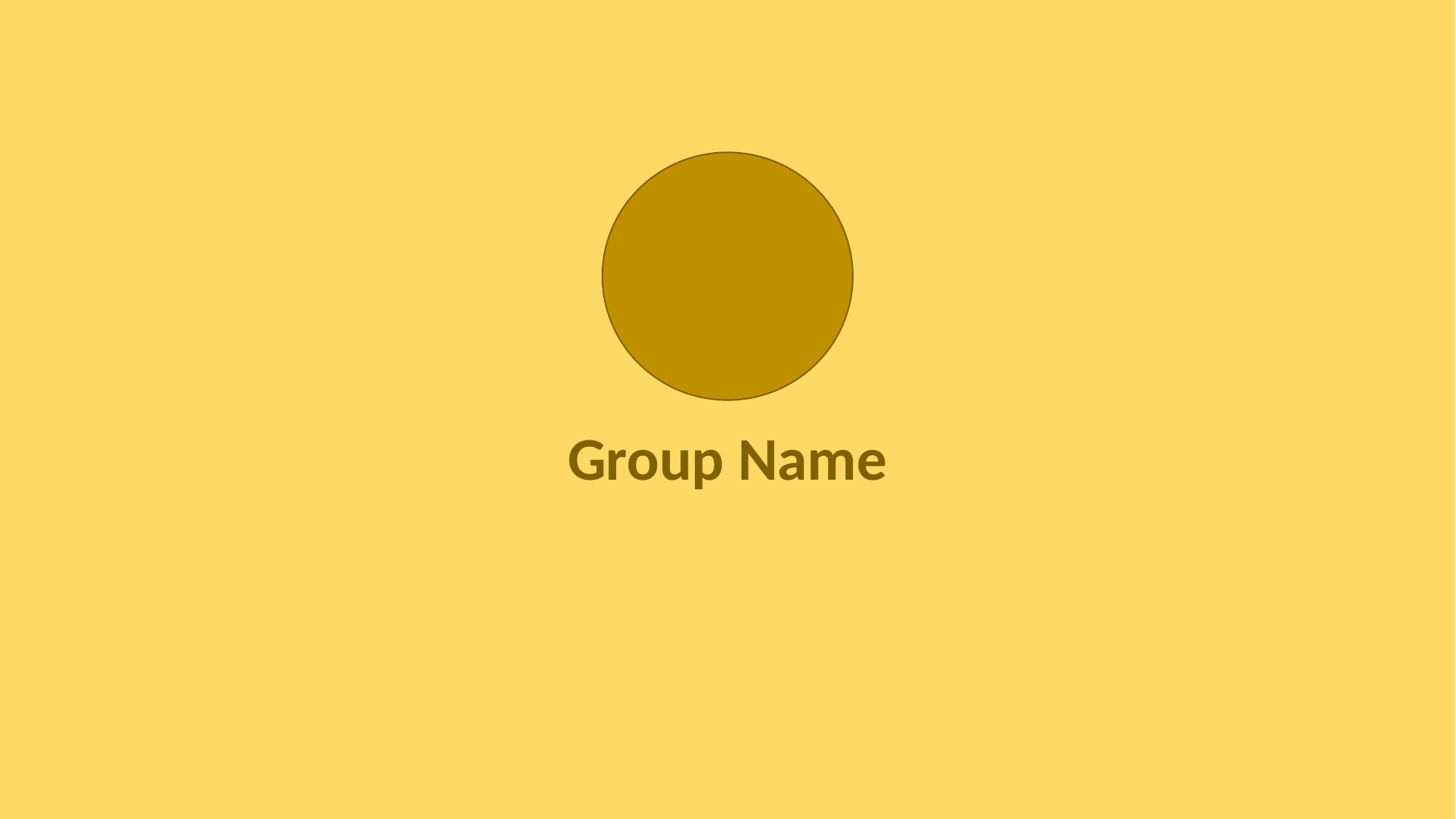

Group Name

Tên

Tên

Tên

Tên

Tên